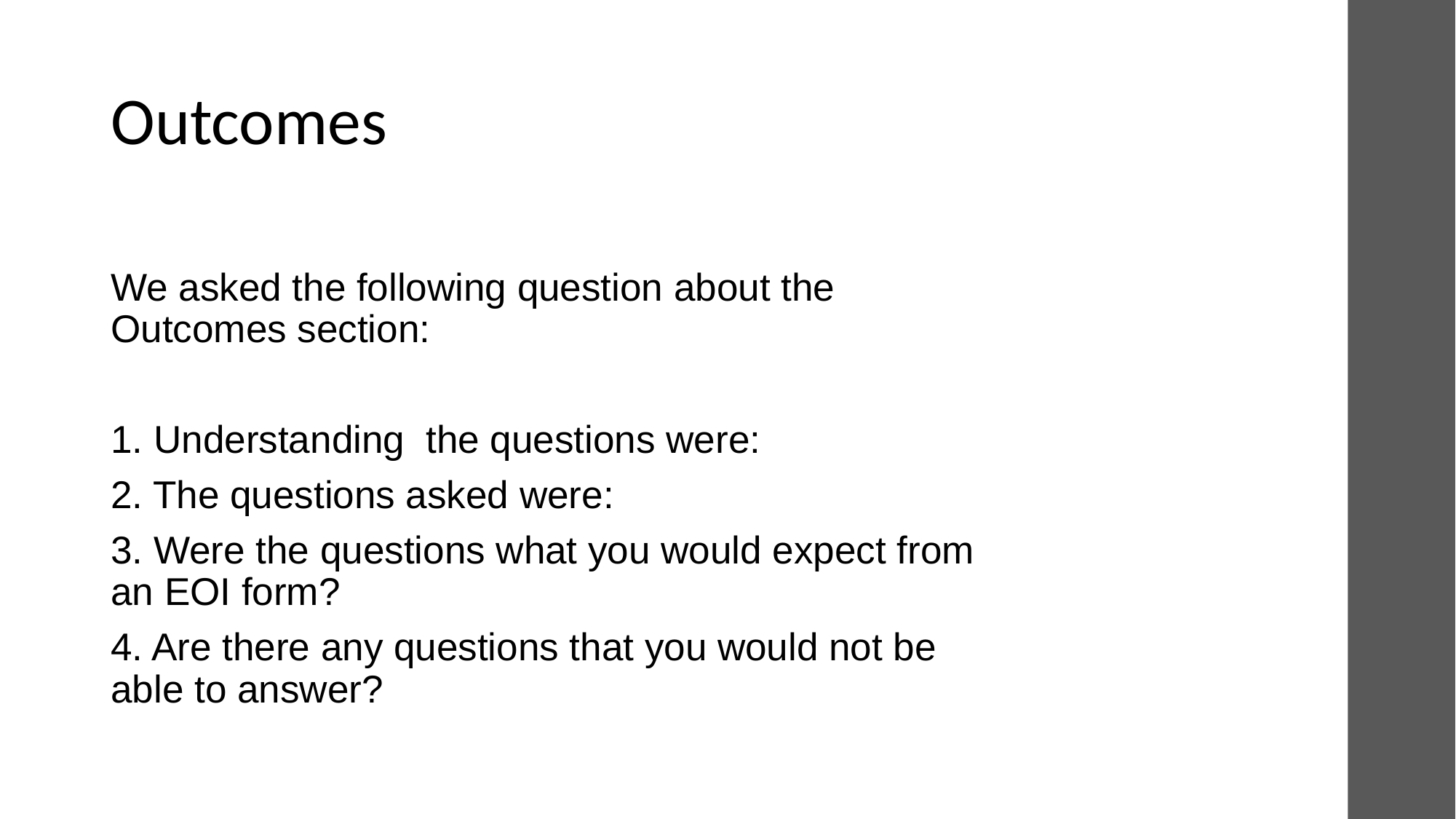

# Outcomes

We asked the following question about the Outcomes section:

1. Understanding  the questions were:
2. The questions asked were:
3. Were the questions what you would expect from an EOI form?
4. Are there any questions that you would not be able to answer?